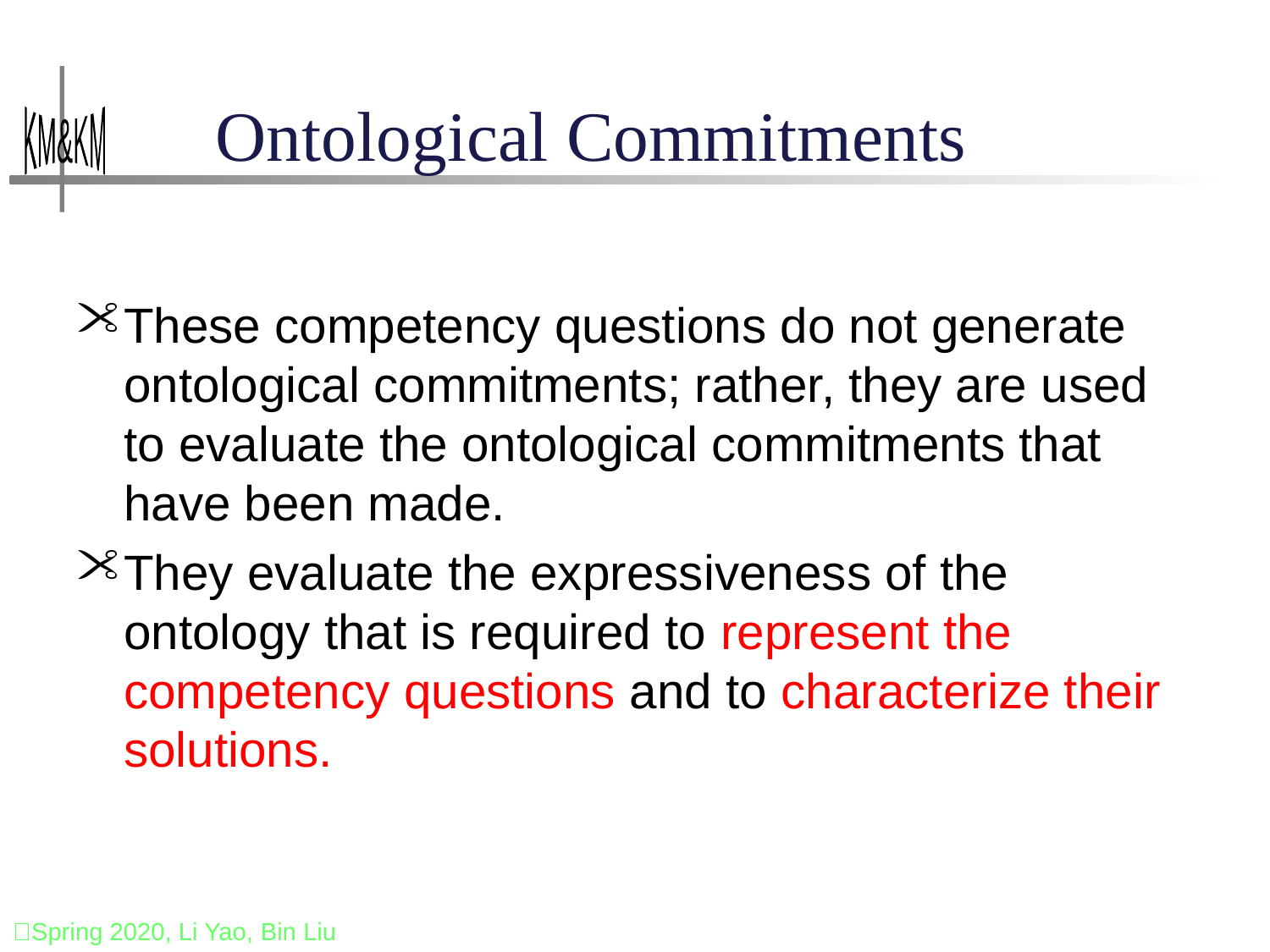

# Ontological Commitments
These competency questions do not generate ontological commitments; rather, they are used to evaluate the ontological commitments that have been made.
They evaluate the expressiveness of the ontology that is required to represent the competency questions and to characterize their solutions.